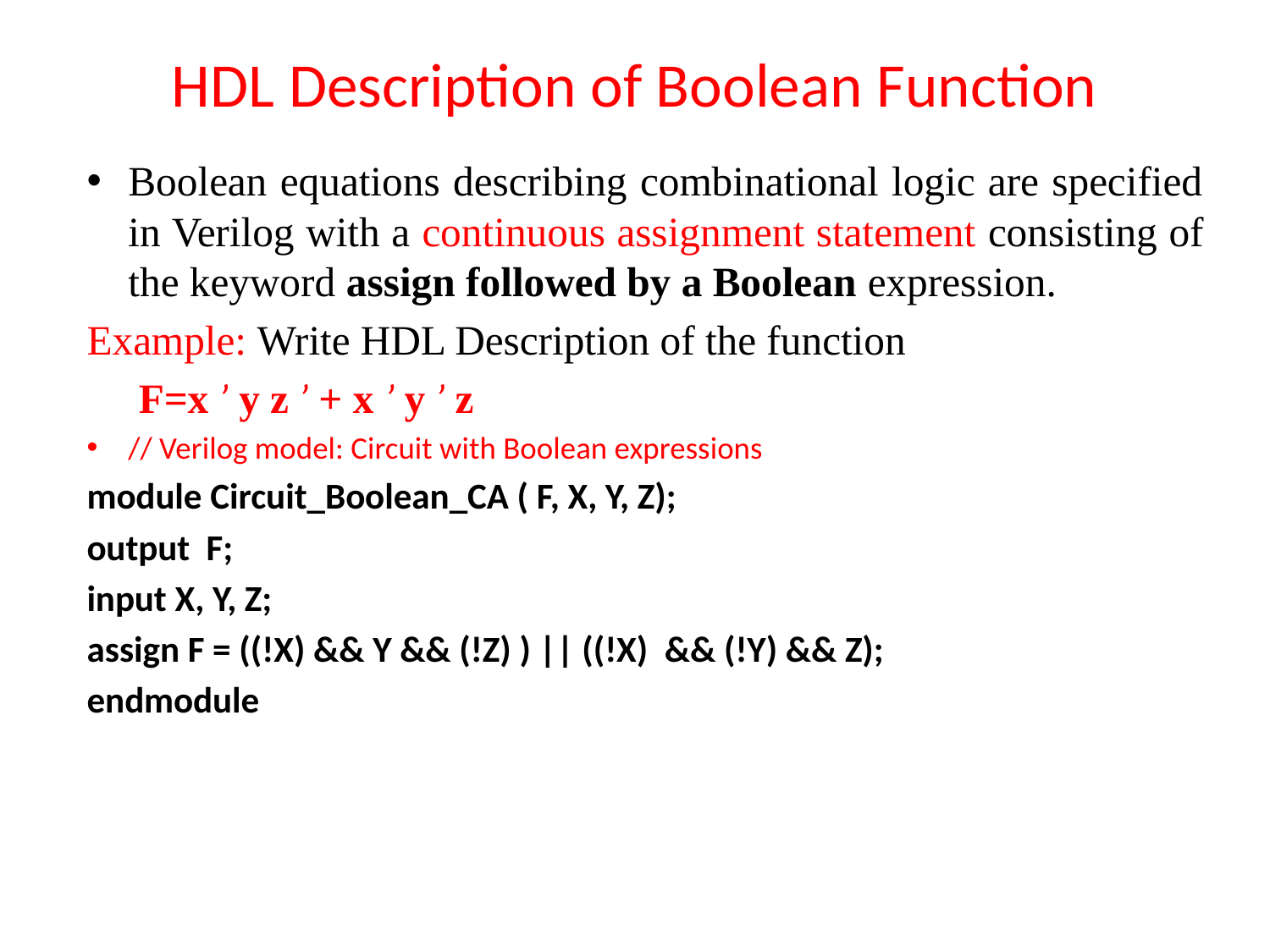

# HDL Description of Boolean Function
Boolean equations describing combinational logic are specified in Verilog with a continuous assignment statement consisting of the keyword assign followed by a Boolean expression.
Example: Write HDL Description of the function
	 F=x ’ y z ’ + x ’ y ’ z
// Verilog model: Circuit with Boolean expressions
module Circuit_Boolean_CA ( F, X, Y, Z);
output  F;
input X, Y, Z;
assign F = ((!X) && Y && (!Z) ) || ((!X)  && (!Y) && Z);
endmodule